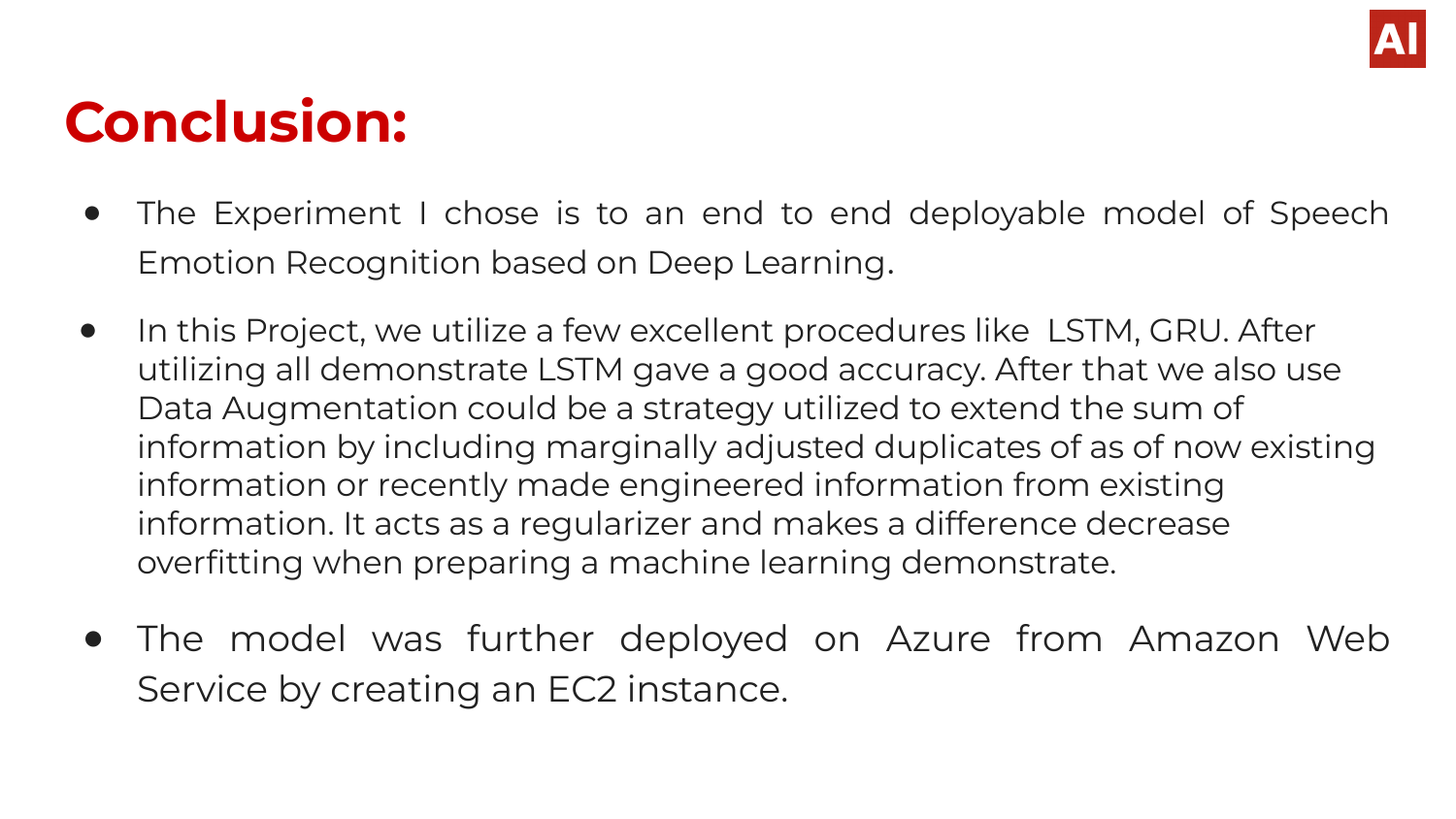

# Conclusion:
The Experiment I chose is to an end to end deployable model of Speech Emotion Recognition based on Deep Learning.
In this Project, we utilize a few excellent procedures like  LSTM, GRU. After utilizing all demonstrate LSTM gave a good accuracy. After that we also use Data Augmentation could be a strategy utilized to extend the sum of information by including marginally adjusted duplicates of as of now existing information or recently made engineered information from existing information. It acts as a regularizer and makes a difference decrease overfitting when preparing a machine learning demonstrate.
The model was further deployed on Azure from Amazon Web Service by creating an EC2 instance.